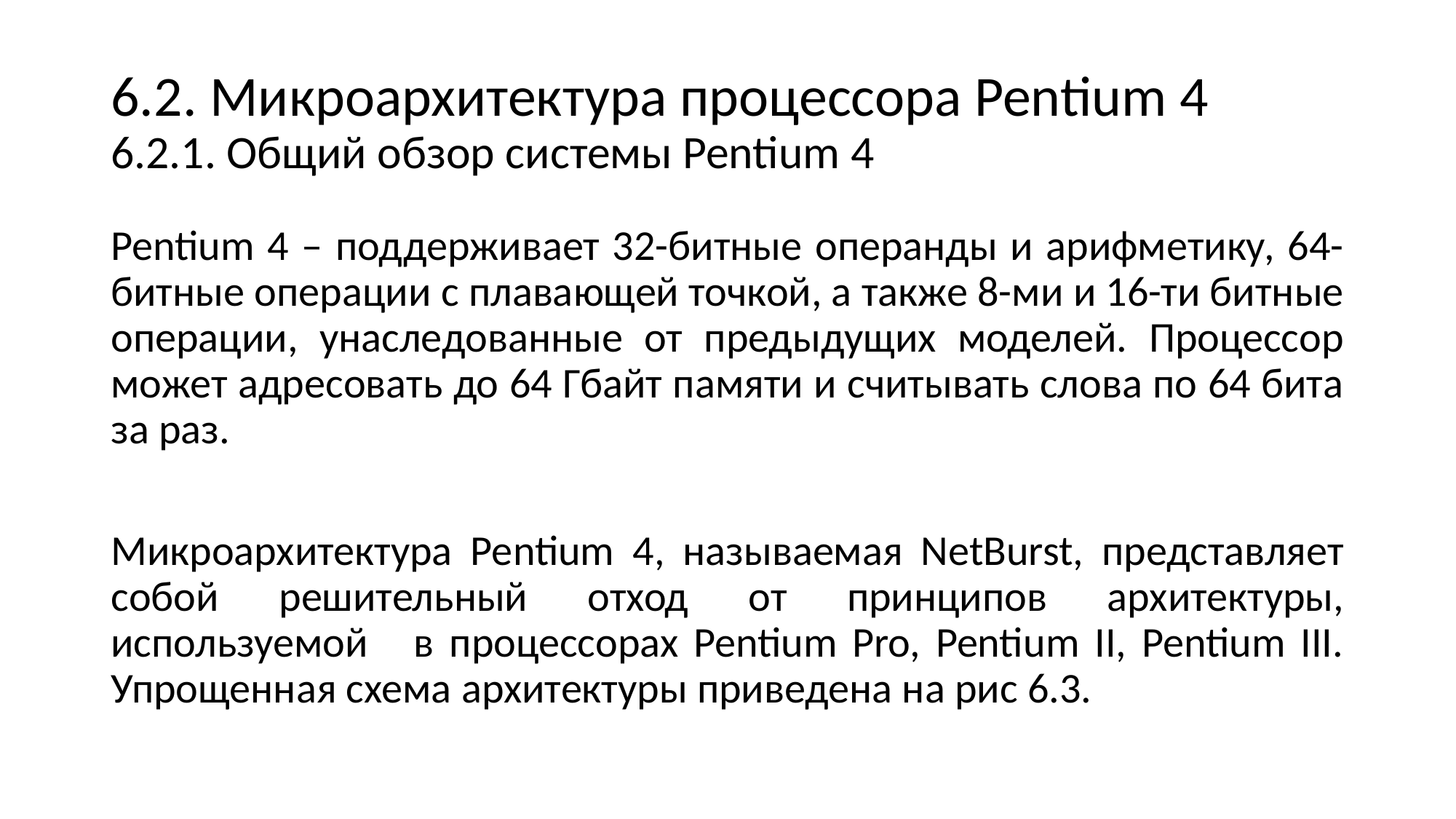

# 6.2. Микроархитектура процессора Pentium 4 6.2.1. Общий обзор системы Pentium 4
Pentium 4 – поддерживает 32-битные операнды и арифметику, 64-битные операции с плавающей точкой, а также 8-ми и 16-ти битные операции, унаследованные от предыдущих моделей. Процессор может адресовать до 64 Гбайт памяти и считывать слова по 64 бита за раз.

Микроархитектура Pentium 4, называемая NetBurst, представляет собой решительный отход от принципов архитектуры, используемой   в процессорах Pentium Pro, Pentium II, Pentium III. Упрощенная схема архитектуры приведена на рис 6.3.